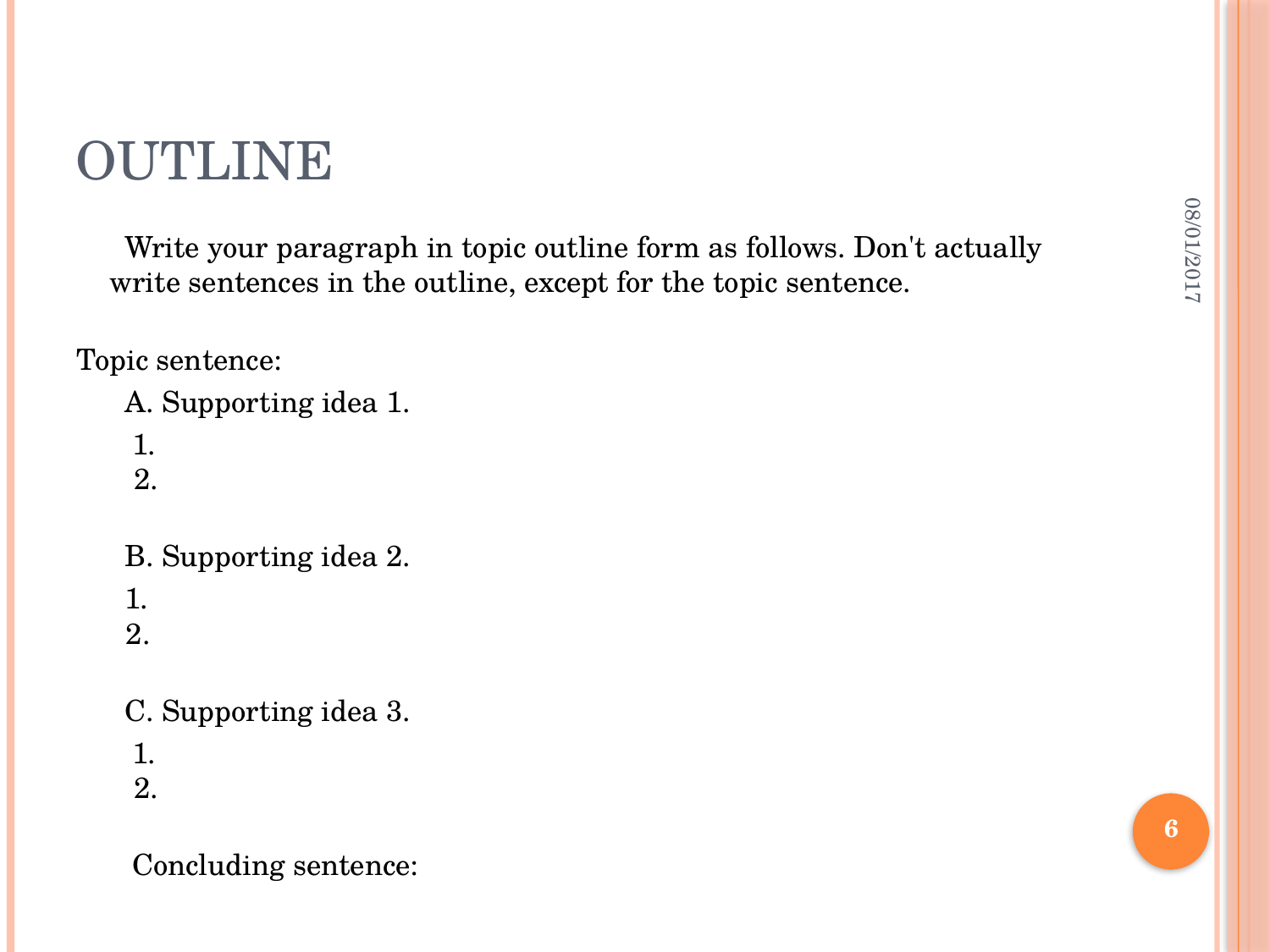

# Outline
08/01/2017
      Write your paragraph in topic outline form as follows. Don't actually write sentences in the outline, except for the topic sentence.
Topic sentence:
      A. Supporting idea 1.
       1.
   2.
      B. Supporting idea 2.
      1.
  2.
      C. Supporting idea 3.
       1.
   2.
       Concluding sentence:

6